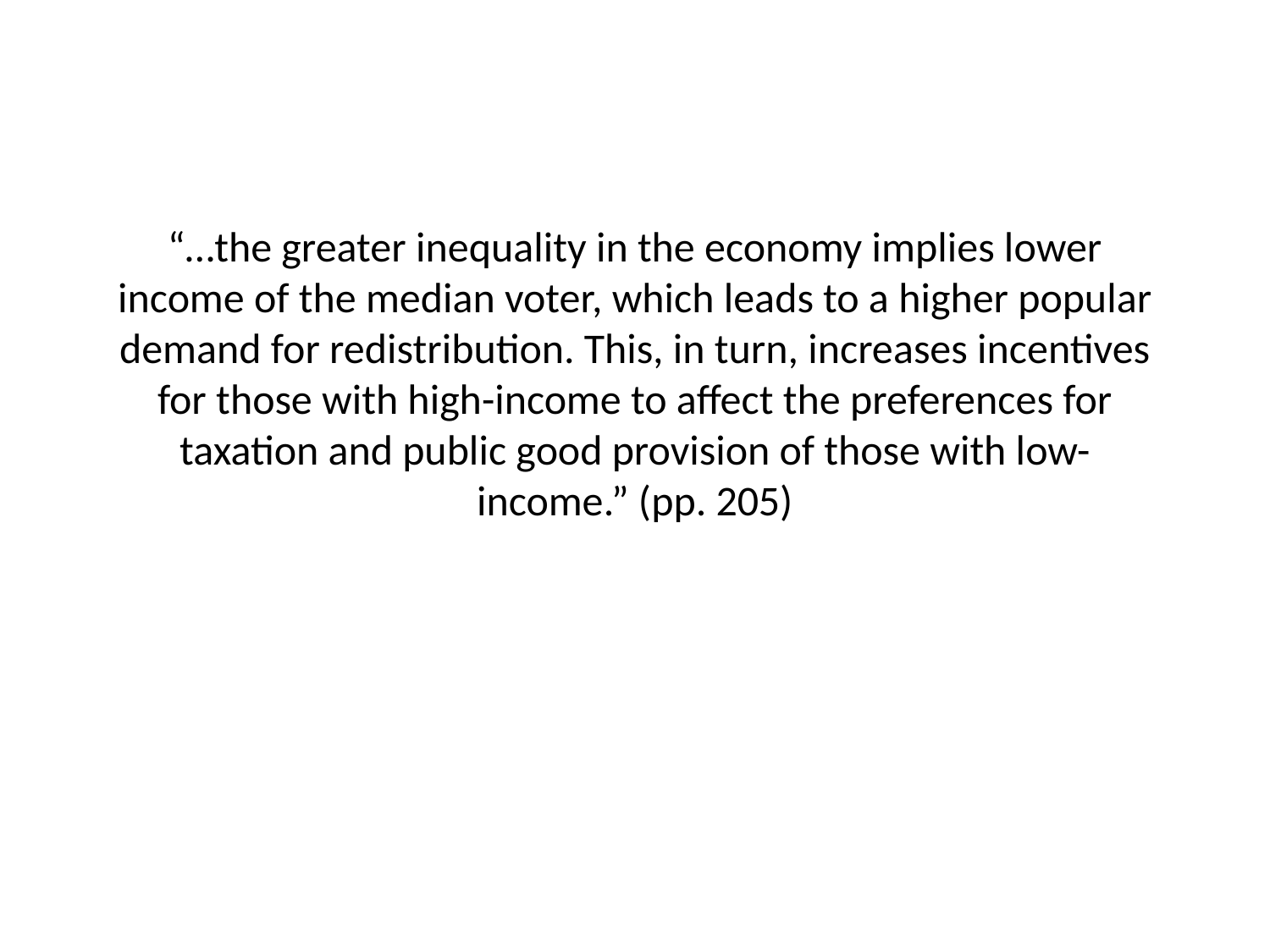

# “…the greater inequality in the economy implies lower income of the median voter, which leads to a higher popular demand for redistribution. This, in turn, increases incentives for those with high-income to affect the preferences for taxation and public good provision of those with low-income.” (pp. 205)